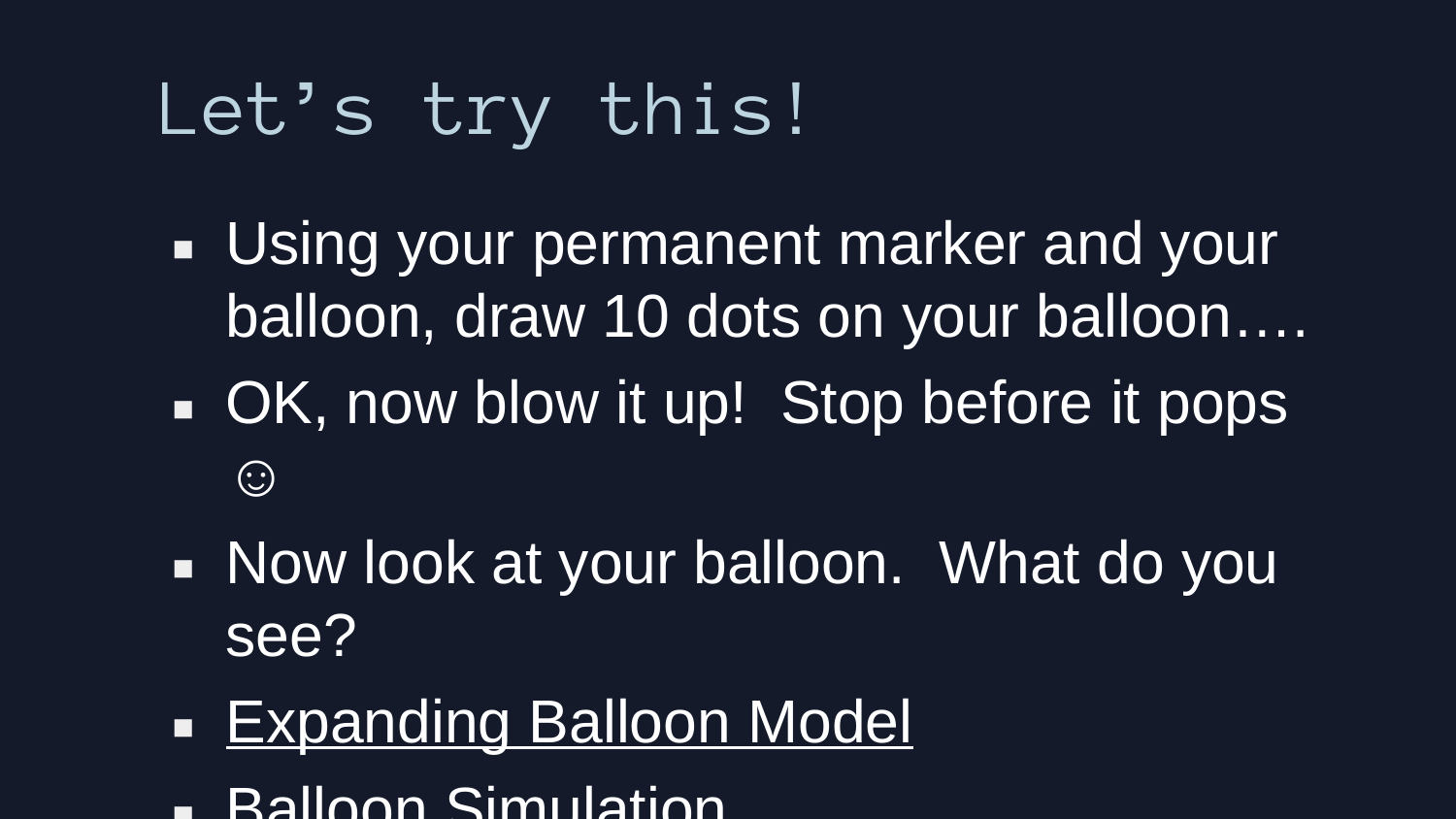

# Let’s try this!
Using your permanent marker and your balloon, draw 10 dots on your balloon….
OK, now blow it up!  Stop before it pops ☺
Now look at your balloon.  What do you see?
Expanding Balloon Model
Balloon Simulation